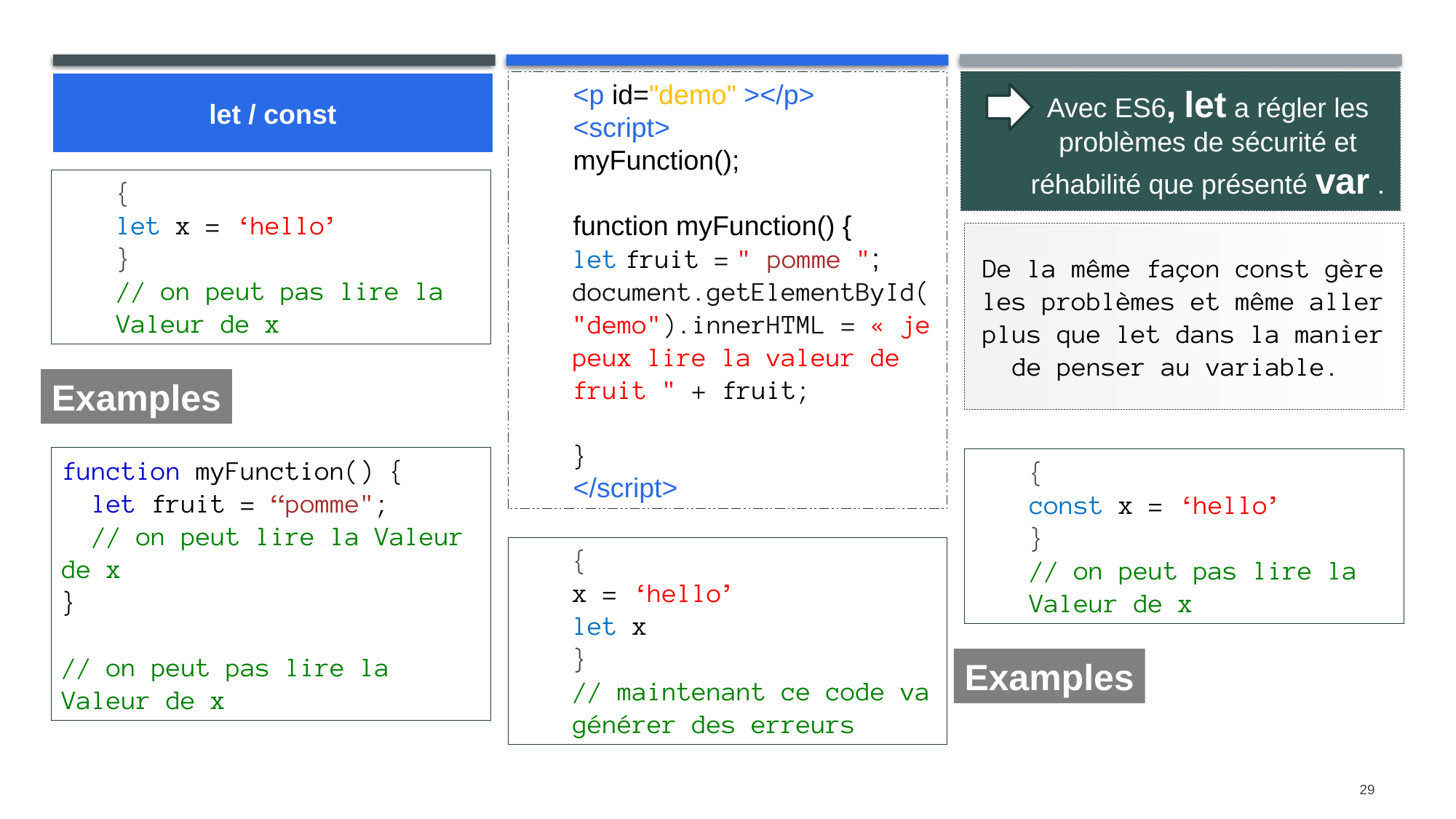

Avec ES6, let a régler les problèmes de sécurité et réhabilité que présenté var .

let / const
<p id="demo" ></p>
<script>
myFunction();

function myFunction() {
let fruit = " pomme ";
document.getElementById("demo").innerHTML = « je peux lire la valeur de fruit " + fruit;

}
</script>

{
let x = ‘hello’
}
// on peut pas lire la Valeur de x
De la même façon const gère les problèmes et même aller plus que let dans la manier de penser au variable.
Examples
function myFunction() {
  let fruit = “pomme";
  // on peut lire la Valeur de x
}
// on peut pas lire la Valeur de x
{
const x = ‘hello’
}
// on peut pas lire la Valeur de x
{
x = ‘hello’
let x
}
// maintenant ce code va générer des erreurs
Examples
29